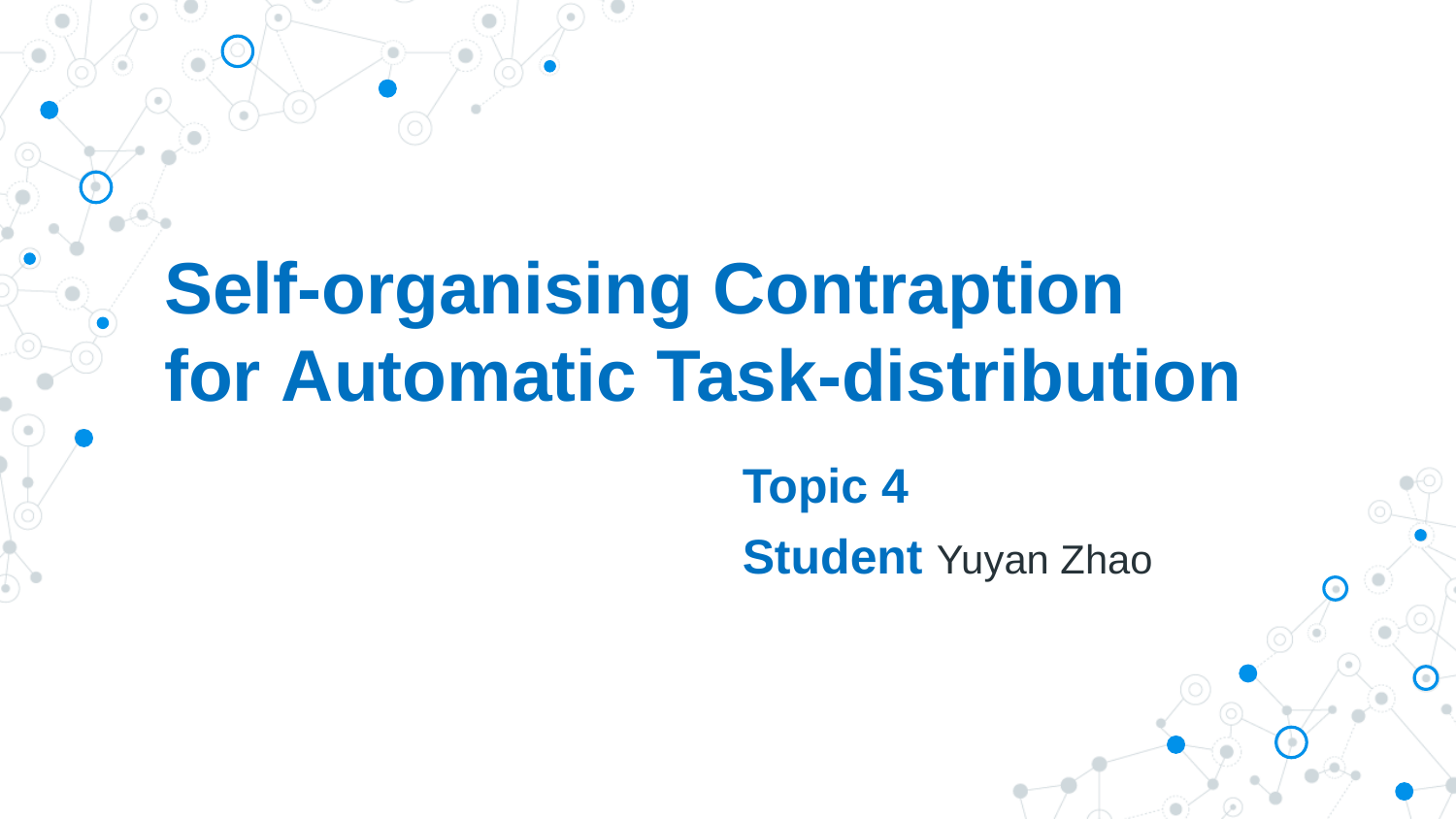

# Self-organising Contraption  for Automatic Task-distribution
Topic 4
Student Yuyan Zhao